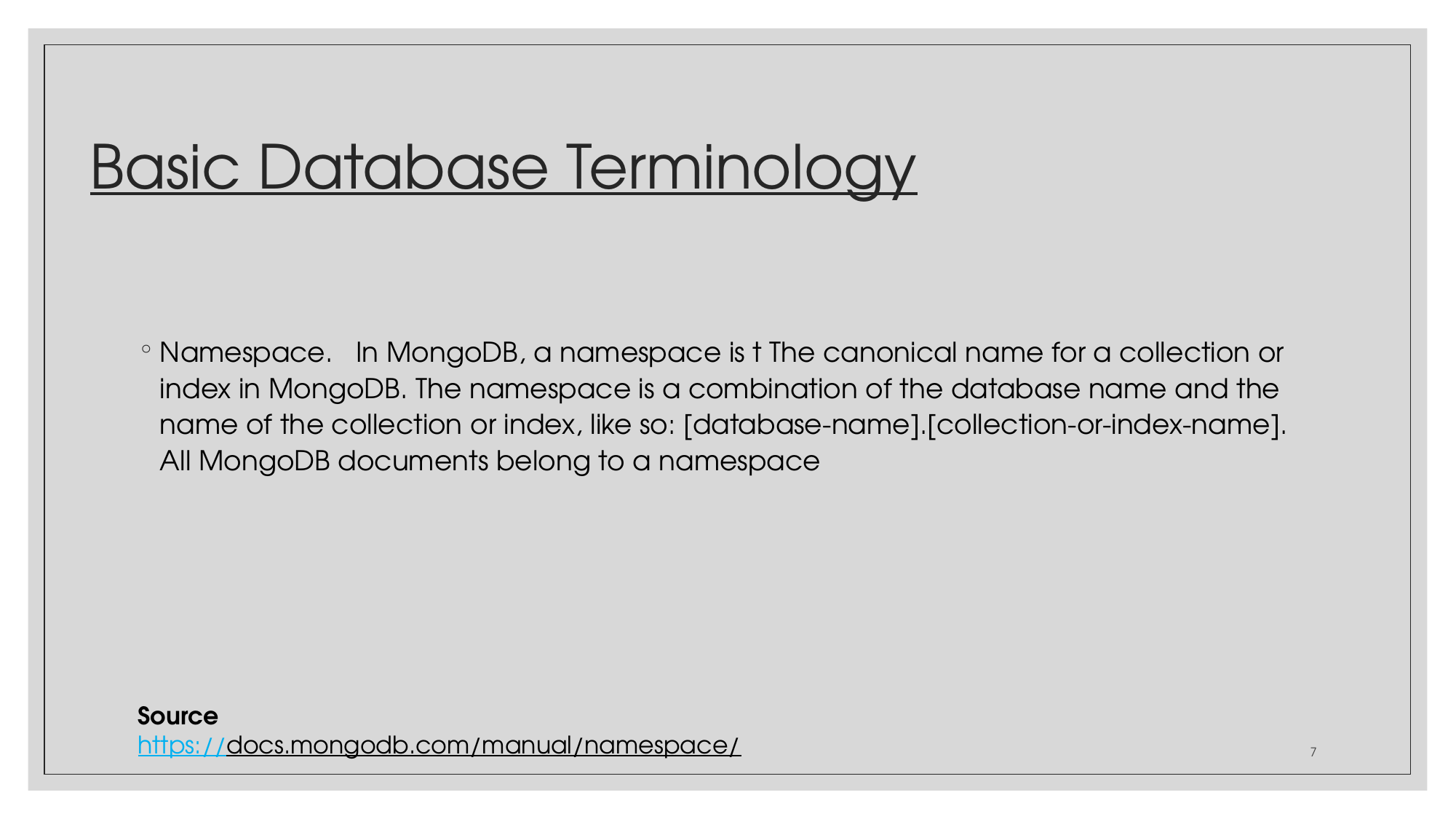

# Basic Database Terminology
Namespace.   In MongoDB, a namespace is t The canonical name for a collection or index in MongoDB. The namespace is a combination of the database name and the name of the collection or index, like so: [database-name].[collection-or-index-name]. All MongoDB documents belong to a namespace
Source
https://docs.mongodb.com/manual/namespace/
7